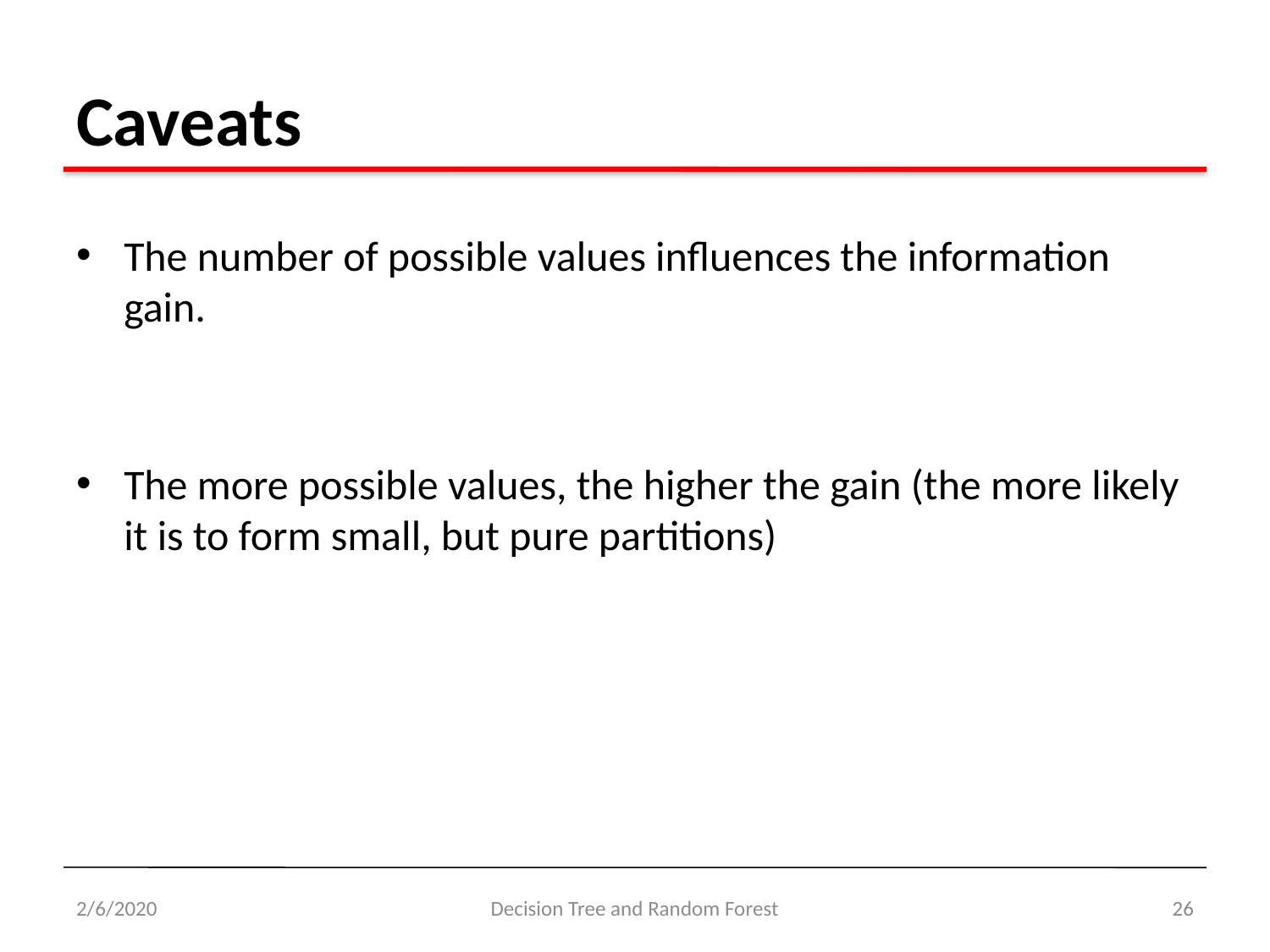

Caveats
The number of possible values influences the information gain.

The more possible values, the higher the gain (the more likely it is to form small, but pure partitions)
2/6/2020
Decision Tree and Random Forest
26